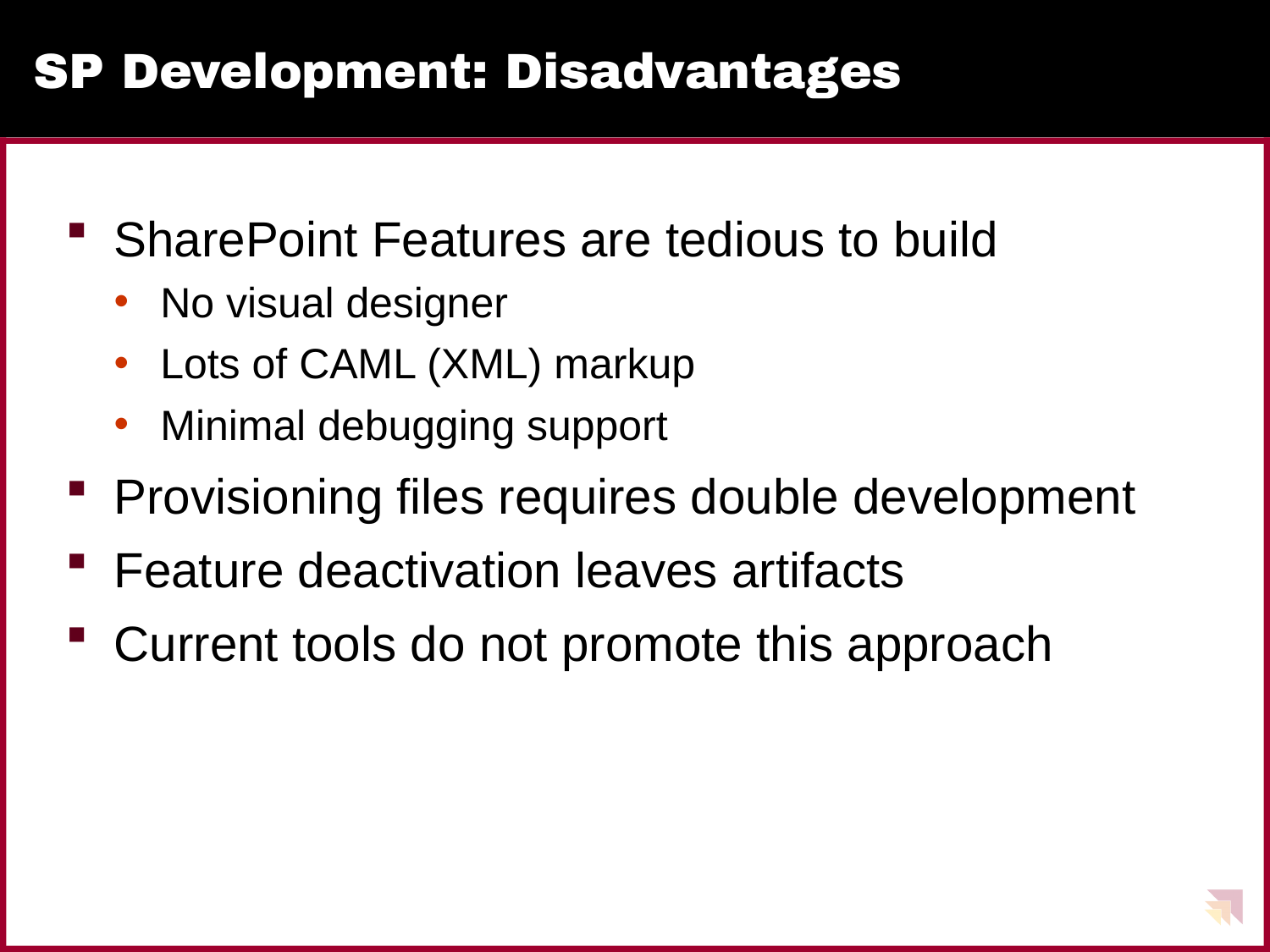

# SP Development: Disadvantages
SharePoint Features are tedious to build
No visual designer
Lots of CAML (XML) markup
Minimal debugging support
Provisioning files requires double development
Feature deactivation leaves artifacts
Current tools do not promote this approach